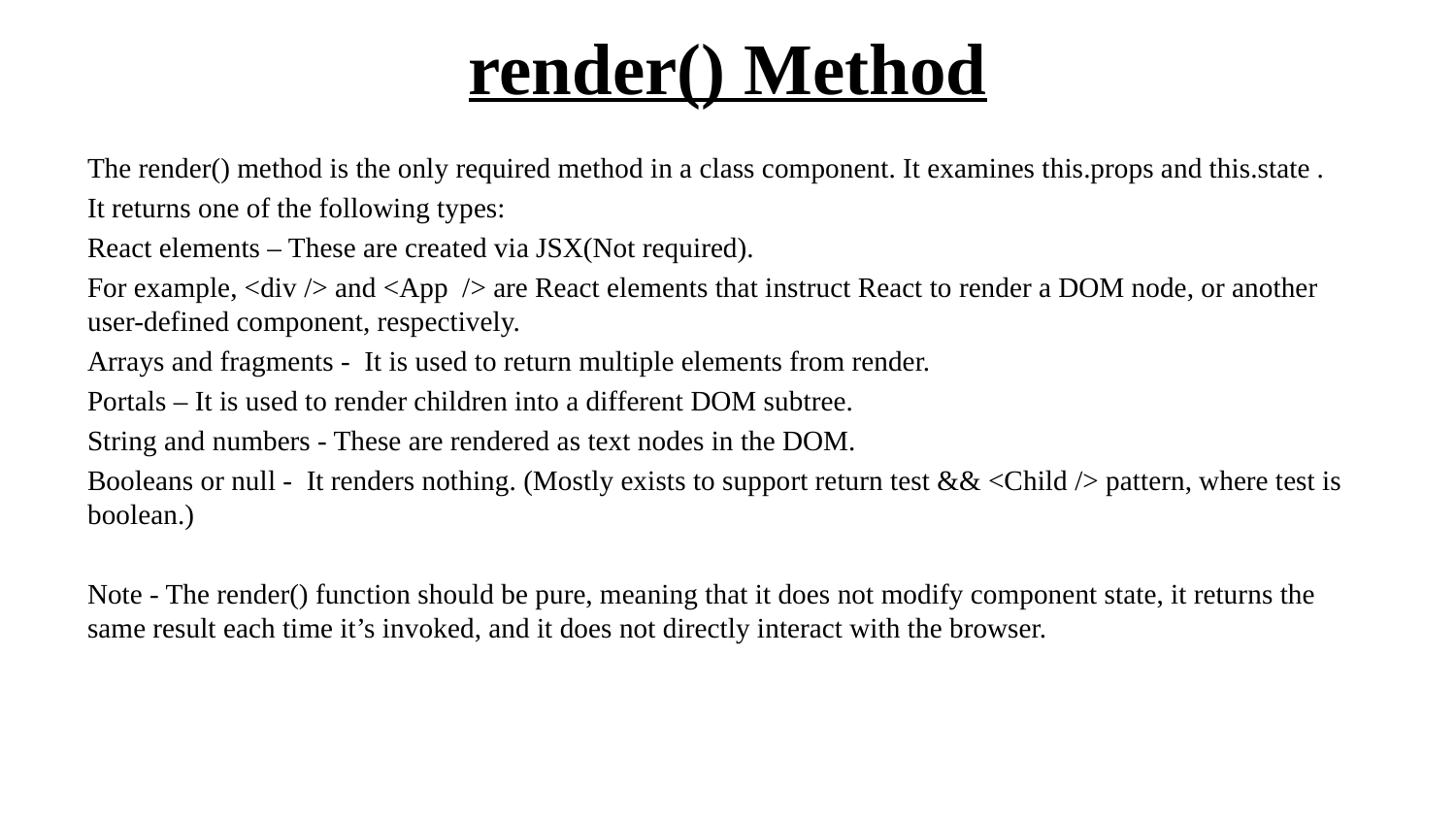

# render() Method
The render() method is the only required method in a class component. It examines this.props and this.state .
It returns one of the following types:
React elements – These are created via JSX(Not required).
For example, <div /> and <App  /> are React elements that instruct React to render a DOM node, or another user-defined component, respectively.
Arrays and fragments -  It is used to return multiple elements from render.
Portals – It is used to render children into a different DOM subtree.
String and numbers - These are rendered as text nodes in the DOM.
Booleans or null -  It renders nothing. (Mostly exists to support return test && <Child /> pattern, where test is boolean.)

Note - The render() function should be pure, meaning that it does not modify component state, it returns the same result each time it’s invoked, and it does not directly interact with the browser.